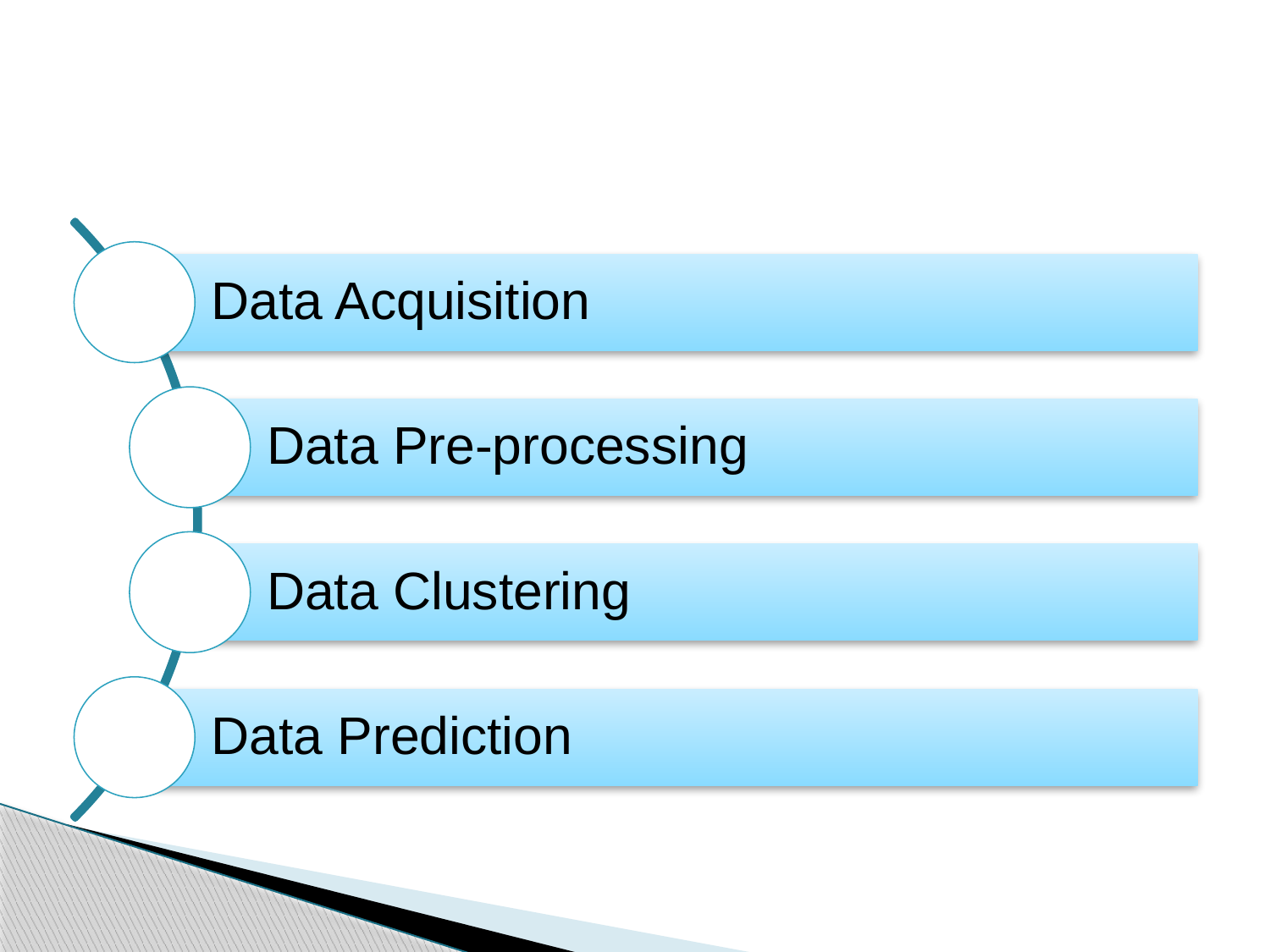

Data Acquisition
Data Pre-processing
Data Clustering
Data Prediction